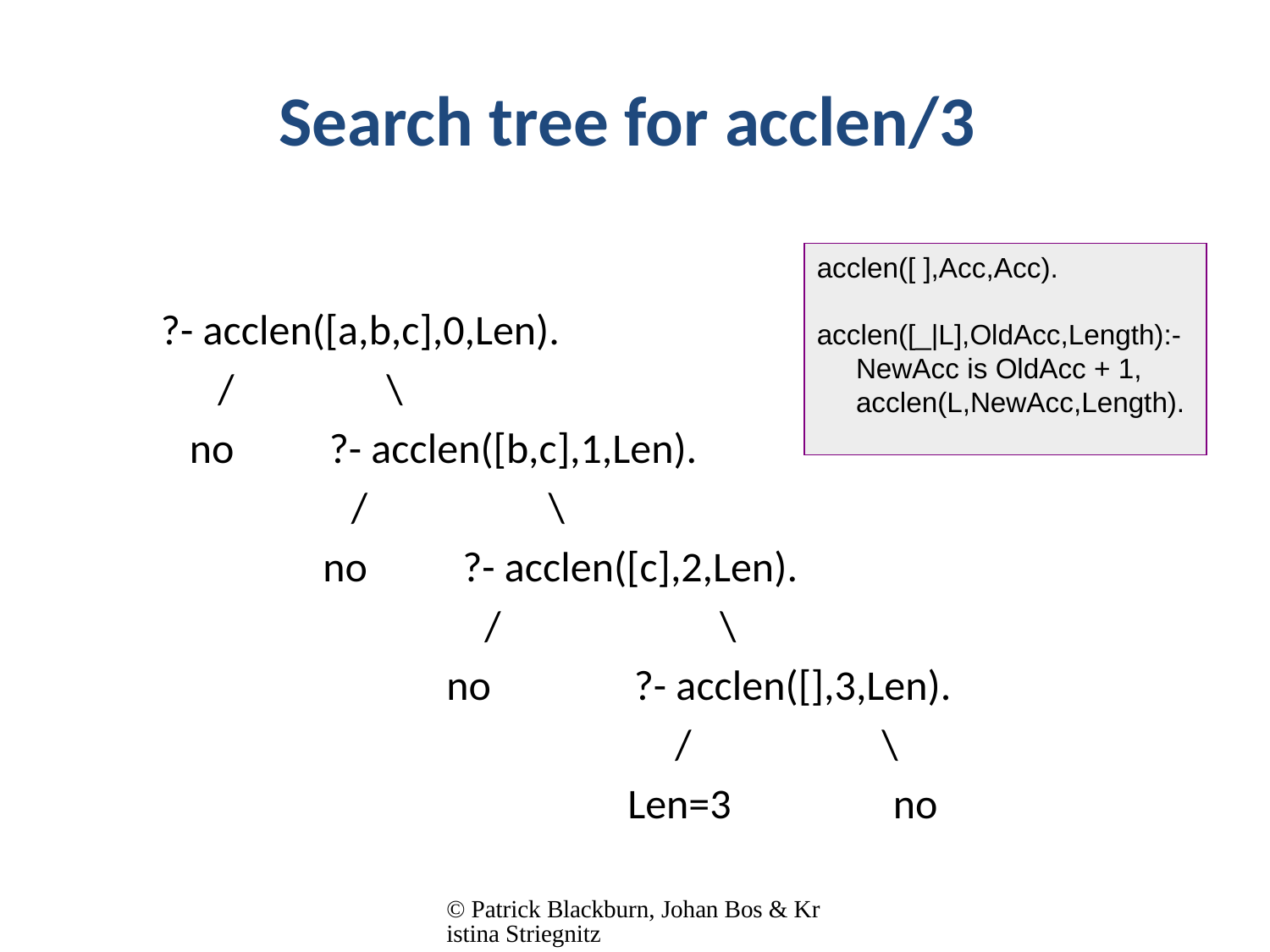

# Search tree for acclen/3
acclen([ ],Acc,Acc).

acclen([_|L],OldAcc,Length):-
     NewAcc is OldAcc + 1,
     acclen(L,NewAcc,Length).
?- acclen([a,b,c],0,Len).
      /                \
   no          ?- acclen([b,c],1,Len).
                    /                   \
                 no          ?- acclen([c],2,Len).
                                  /                       \
                              no               ?- acclen([],3,Len).
                                                      /                    \
                                                 Len=3                 no
© Patrick Blackburn, Johan Bos & Kristina Striegnitz